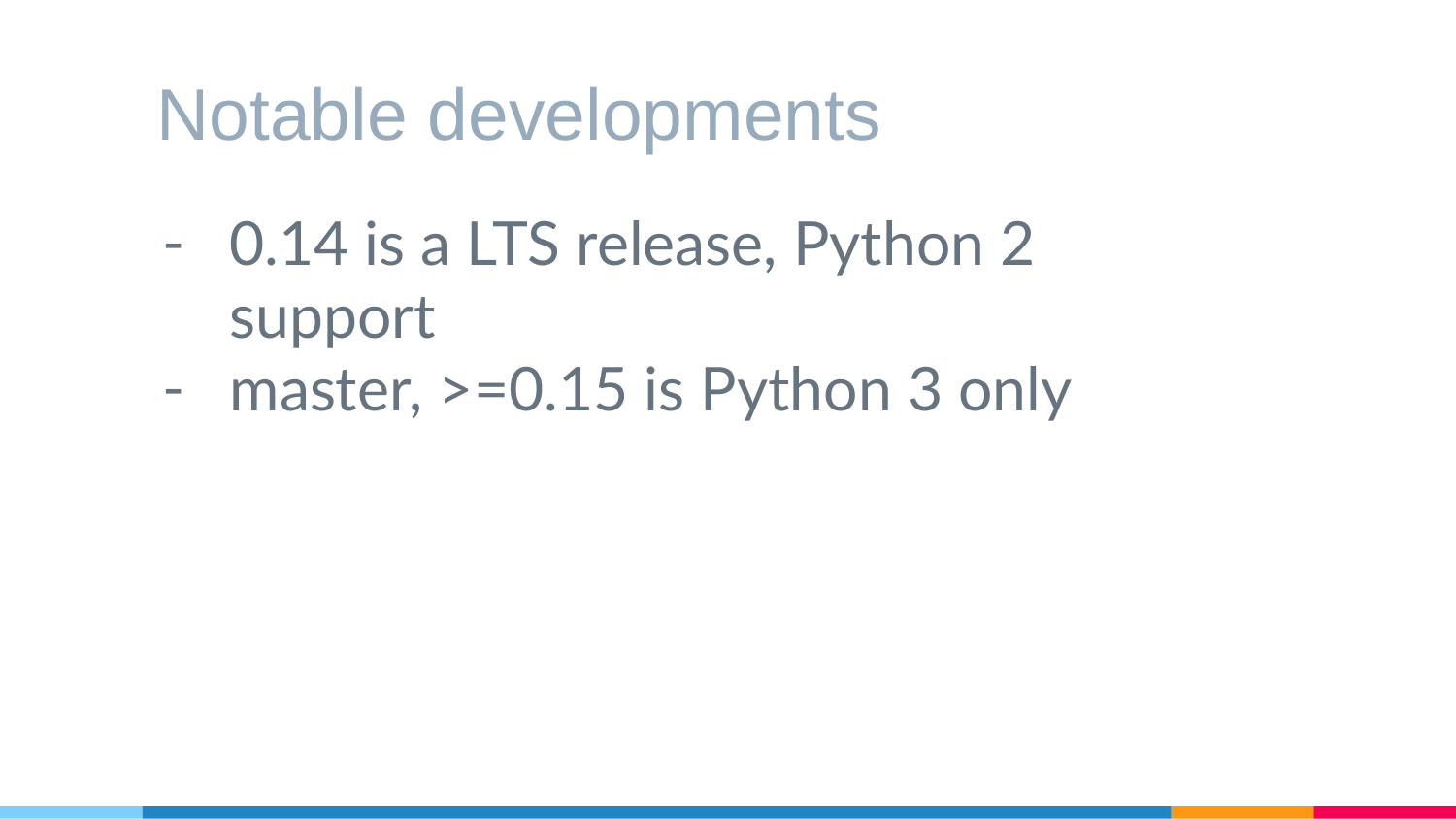

# Notable developments
0.14 is a LTS release, Python 2 support
master, >=0.15 is Python 3 only